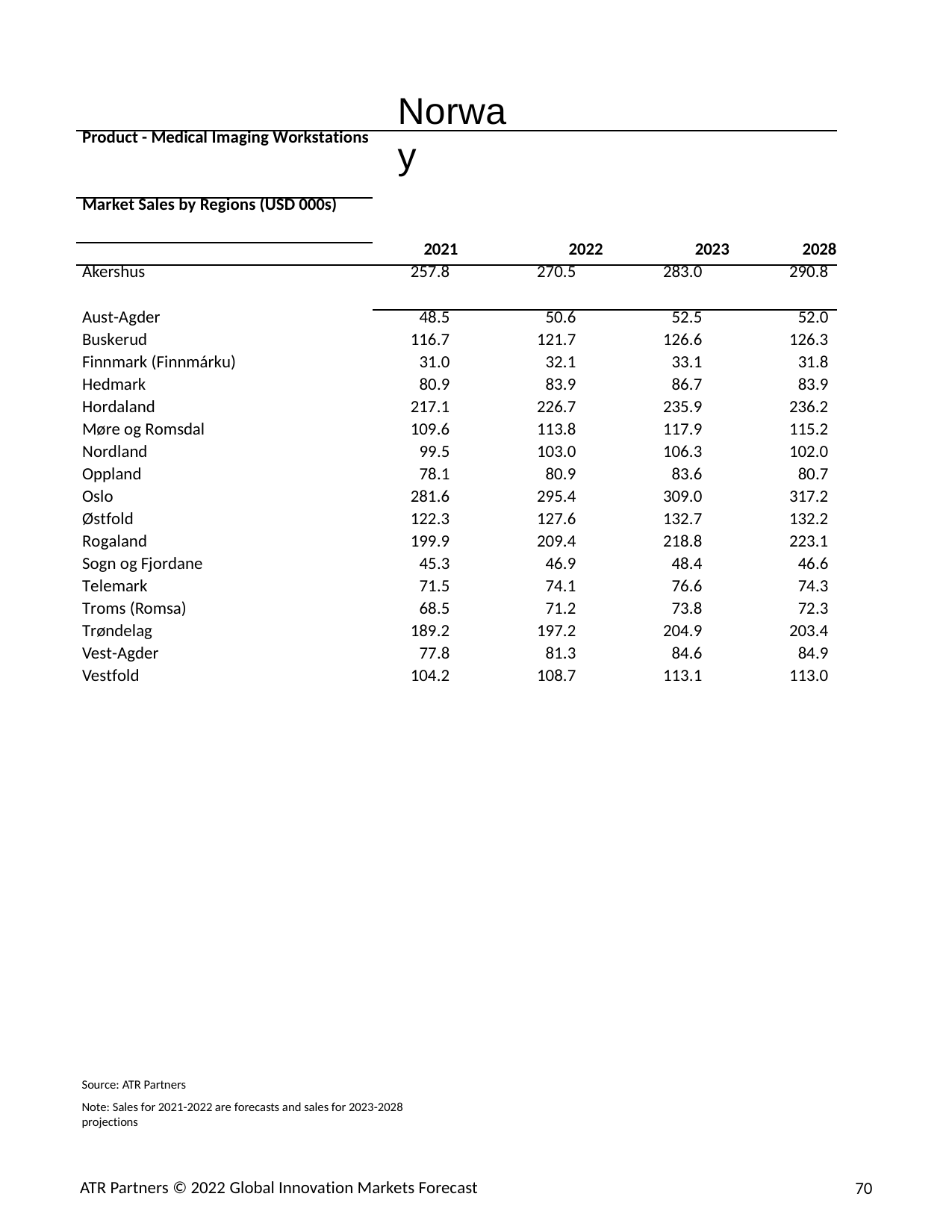

Norway
| Product - Medical Imaging Workstations |  |  |  |  |
| --- | --- | --- | --- | --- |
| Market Sales by Regions (USD 000s) |  |  |  |  |
|  | 2021 | 2022 | 2023 | 2028 |
| Akershus | 257.8 | 270.5 | 283.0 | 290.8 |
| Aust-Agder | 48.5 | 50.6 | 52.5 | 52.0 |
| Buskerud | 116.7 | 121.7 | 126.6 | 126.3 |
| Finnmark (Finnmárku) | 31.0 | 32.1 | 33.1 | 31.8 |
| Hedmark | 80.9 | 83.9 | 86.7 | 83.9 |
| Hordaland | 217.1 | 226.7 | 235.9 | 236.2 |
| Møre og Romsdal | 109.6 | 113.8 | 117.9 | 115.2 |
| Nordland | 99.5 | 103.0 | 106.3 | 102.0 |
| Oppland | 78.1 | 80.9 | 83.6 | 80.7 |
| Oslo | 281.6 | 295.4 | 309.0 | 317.2 |
| Østfold | 122.3 | 127.6 | 132.7 | 132.2 |
| Rogaland | 199.9 | 209.4 | 218.8 | 223.1 |
| Sogn og Fjordane | 45.3 | 46.9 | 48.4 | 46.6 |
| Telemark | 71.5 | 74.1 | 76.6 | 74.3 |
| Troms (Romsa) | 68.5 | 71.2 | 73.8 | 72.3 |
| Trøndelag | 189.2 | 197.2 | 204.9 | 203.4 |
| Vest-Agder | 77.8 | 81.3 | 84.6 | 84.9 |
| Vestfold | 104.2 | 108.7 | 113.1 | 113.0 |
Source: ATR Partners
Note: Sales for 2021-2022 are forecasts and sales for 2023-2028 projections
ATR Partners © 2022 Global Innovation Markets Forecast

70